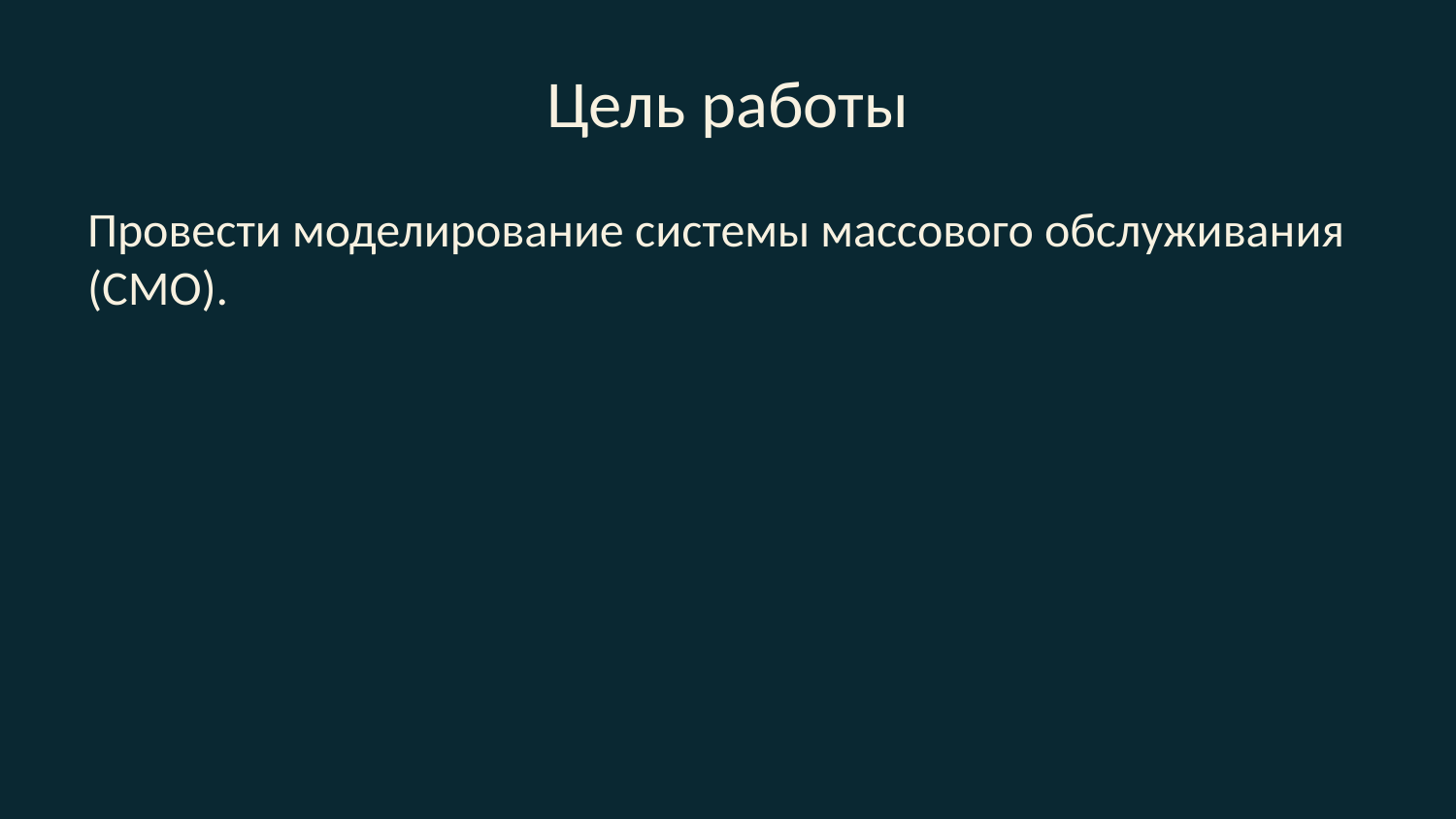

# Цель работы
Провести моделирование системы массового обслуживания (СМО).